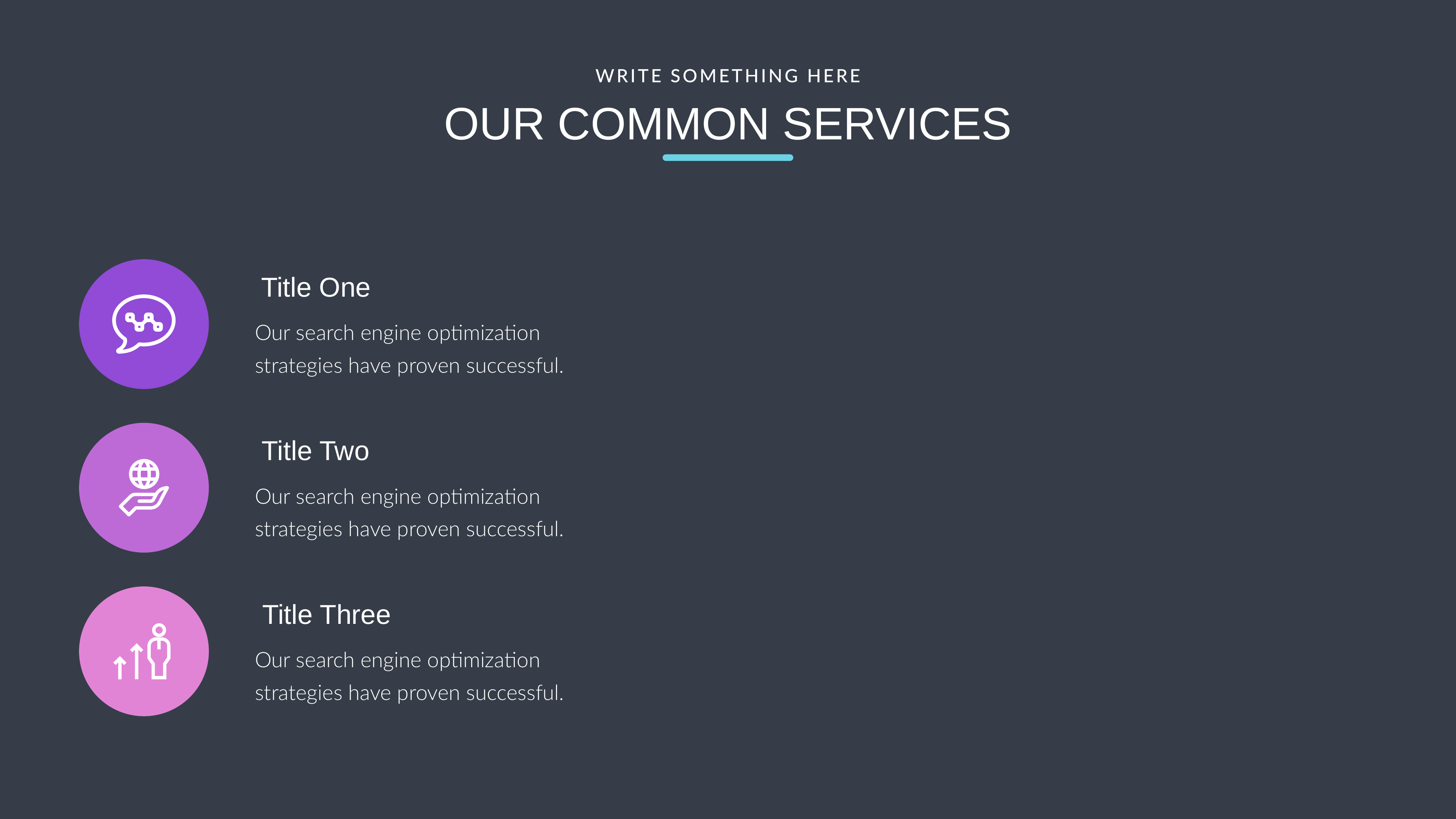

WRITE SOMETHING HERE
OUR COMMON SERVICES

Title One
Our search engine optimization strategies have proven successful.

Title Two
Our search engine optimization strategies have proven successful.

Title Three
Our search engine optimization strategies have proven successful.